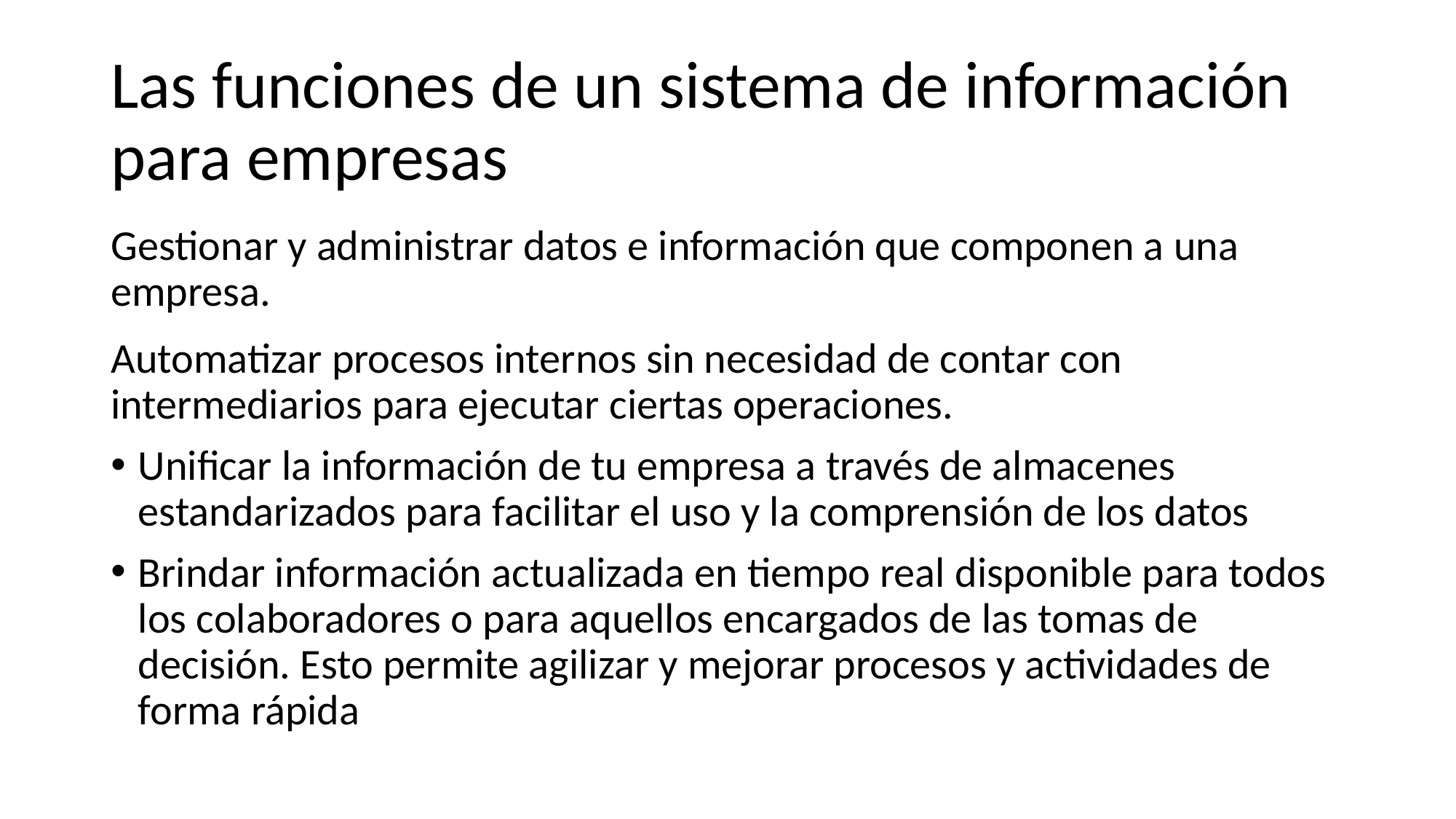

# Las funciones de un sistema de información para empresas
Gestionar y administrar datos e información que componen a una empresa.
Automatizar procesos internos sin necesidad de contar con intermediarios para ejecutar ciertas operaciones.
Unificar la información de tu empresa a través de almacenes estandarizados para facilitar el uso y la comprensión de los datos
Brindar información actualizada en tiempo real disponible para todos los colaboradores o para aquellos encargados de las tomas de decisión. Esto permite agilizar y mejorar procesos y actividades de forma rápida